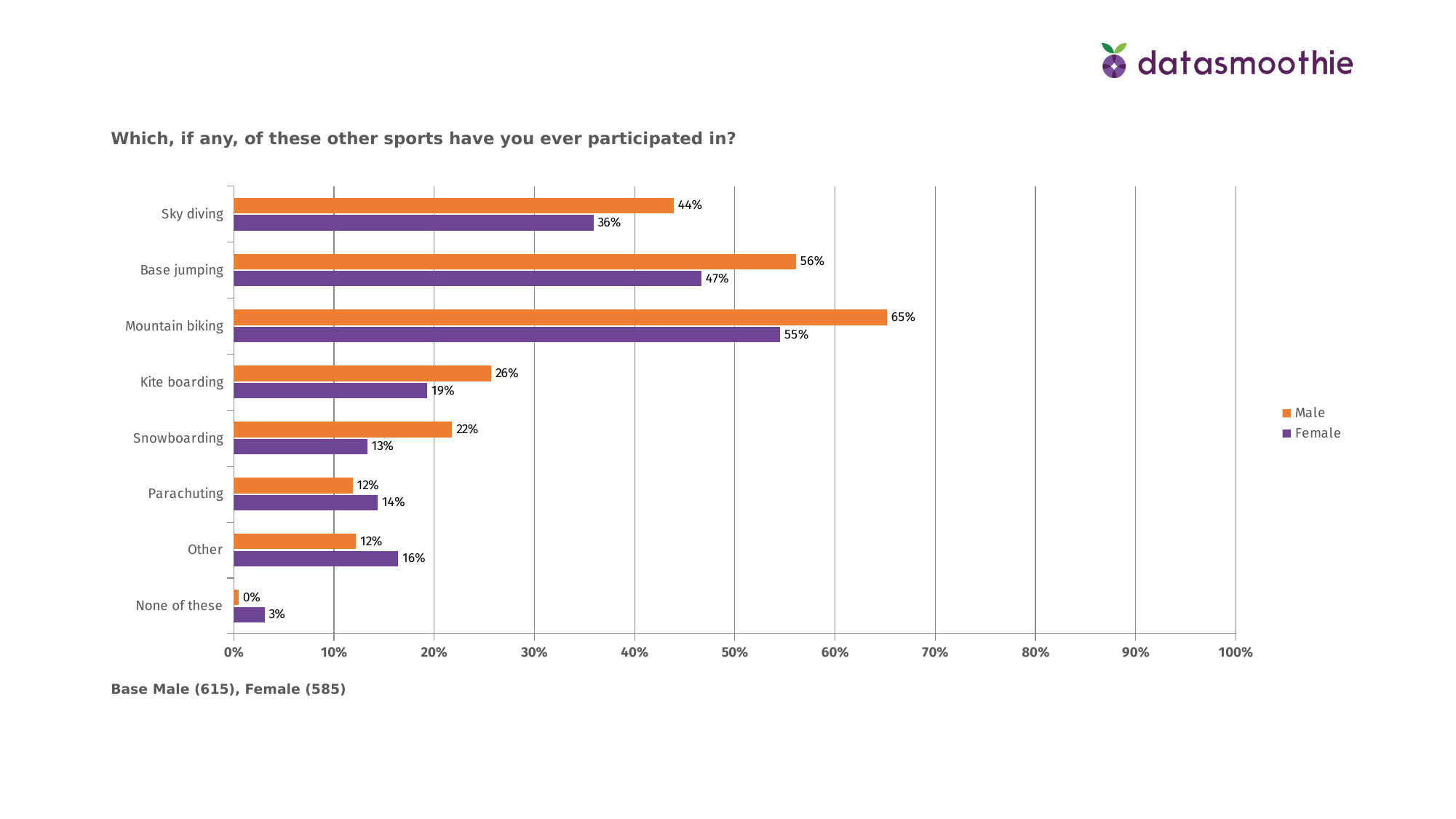

Which, if any, of these other sports have you ever participated in?

### Chart

| Category | Female | Male |
|---|---|---|
| None of these | 0.0308 | 0.0049 |
| Other | 0.1641 | 0.122 |
| Parachuting | 0.1436 | 0.11869999999999999 |
| Snowboarding | 0.1333 | 0.21789999999999998 |
| Kite boarding | 0.1932 | 0.2569 |
| Mountain biking | 0.5453 | 0.652 |
| Base jumping | 0.4667 | 0.561 |
| Sky diving | 0.359 | 0.439 |
Base Male (615), Female (585)